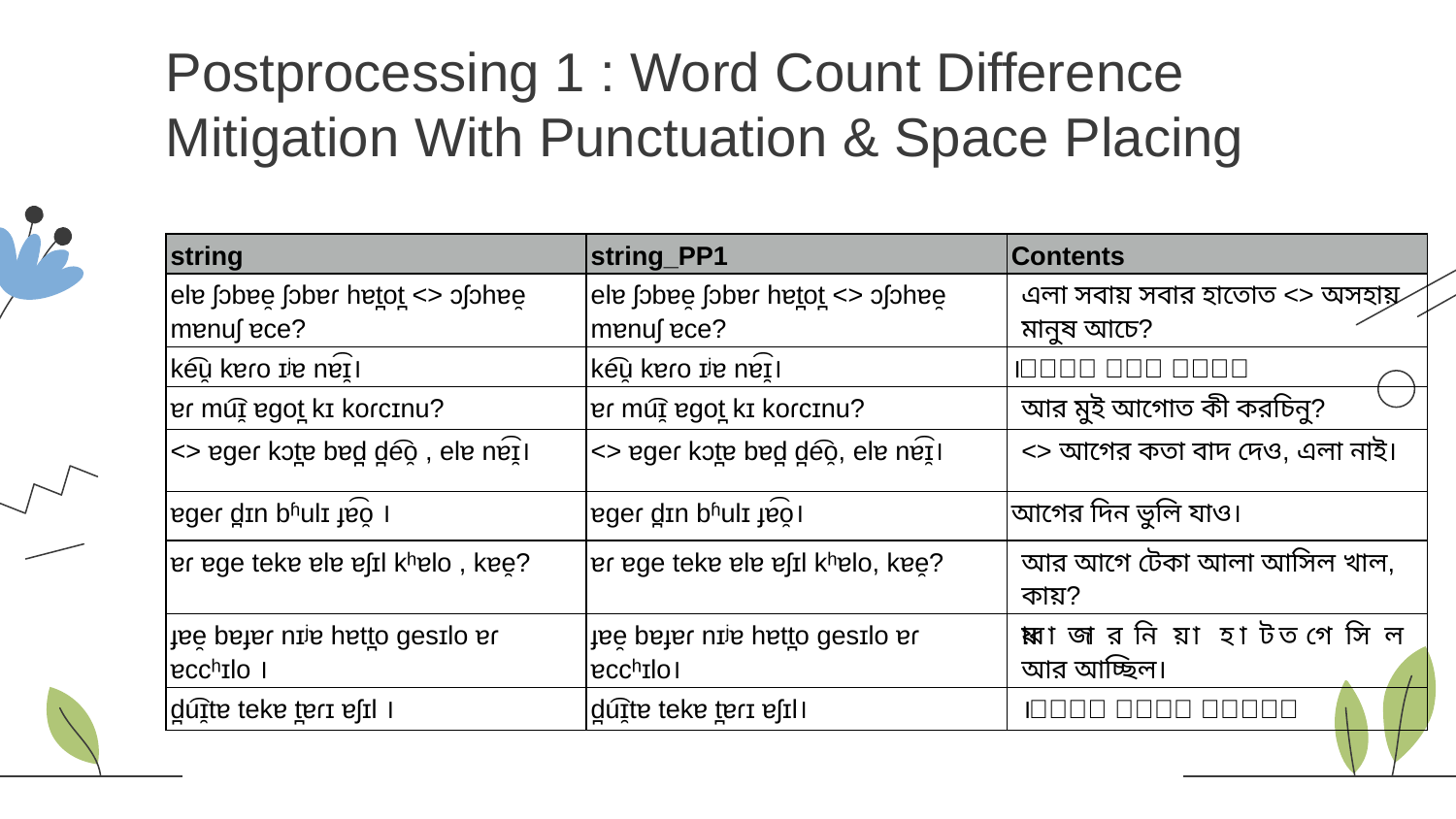

# Postprocessing 1 : Word Count Difference Mitigation With Punctuation & Space Placing
| string | string\_PP1 | Contents |
| --- | --- | --- |
| elɐ ʃɔbɐe̯ ʃɔbɐɾ hɐt̪ot̪ <> ɔʃɔhɐe̯ mɐnuʃ ɐce? | elɐ ʃɔbɐe̯ ʃɔbɐɾ hɐt̪ot̪ <> ɔʃɔhɐe̯ mɐnuʃ ɐce? | এলা সবায় সবার হাতোত <> অসহায় মানুষ আচে? |
| ke͡u̯ kɐɾo ɪʲɐ nɐ͡ɪ̯। | ke͡u̯ kɐɾo ɪʲɐ nɐ͡ɪ̯। | কেউ কারো ইয়া নাই। |
| ɐɾ mu͡ɪ̯ ɐgot̪ kɪ koɾcɪnu? | ɐɾ mu͡ɪ̯ ɐgot̪ kɪ koɾcɪnu? | আর মুই আগোত কী করচিনু? |
| <> ɐgeɾ kɔt̪ɐ bɐd̪ d̪e͡o̯ , elɐ nɐ͡ɪ̯। | <> ɐgeɾ kɔt̪ɐ bɐd̪ d̪e͡o̯, elɐ nɐ͡ɪ̯। | <> আগের কতা বাদ দেও, এলা নাই। |
| ɐgeɾ d̪ɪn bʱulɪ ɟɐ͡o̯ । | ɐgeɾ d̪ɪn bʱulɪ ɟɐ͡o̯। | আগের দিন ভুলি যাও। |
| ɐɾ ɐge tekɐ ɐlɐ ɐʃɪl kʰɐlo , kɐe̯? | ɐɾ ɐge tekɐ ɐlɐ ɐʃɪl kʰɐlo, kɐe̯? | আর আগে টেকা আলা আসিল খাল, কায়? |
| ɟɐe̯ bɐɟɐɾ nɪʲɐ hɐtt̪o gesɪlo ɐɾ ɐccʰɪlo । | ɟɐe̯ bɐɟɐɾ nɪʲɐ hɐtt̪o gesɪlo ɐɾ ɐccʰɪlo। | যায় বাজার নিয়া হাটত গেসিল আর আচ্ছিল। |
| d̪u͡ɪ̯tɐ tekɐ t̪ɐɾɪ ɐʃɪl । | d̪u͡ɪ̯tɐ tekɐ t̪ɐɾɪ ɐʃɪl। | দুইটা টেকা তারই আসিল। |